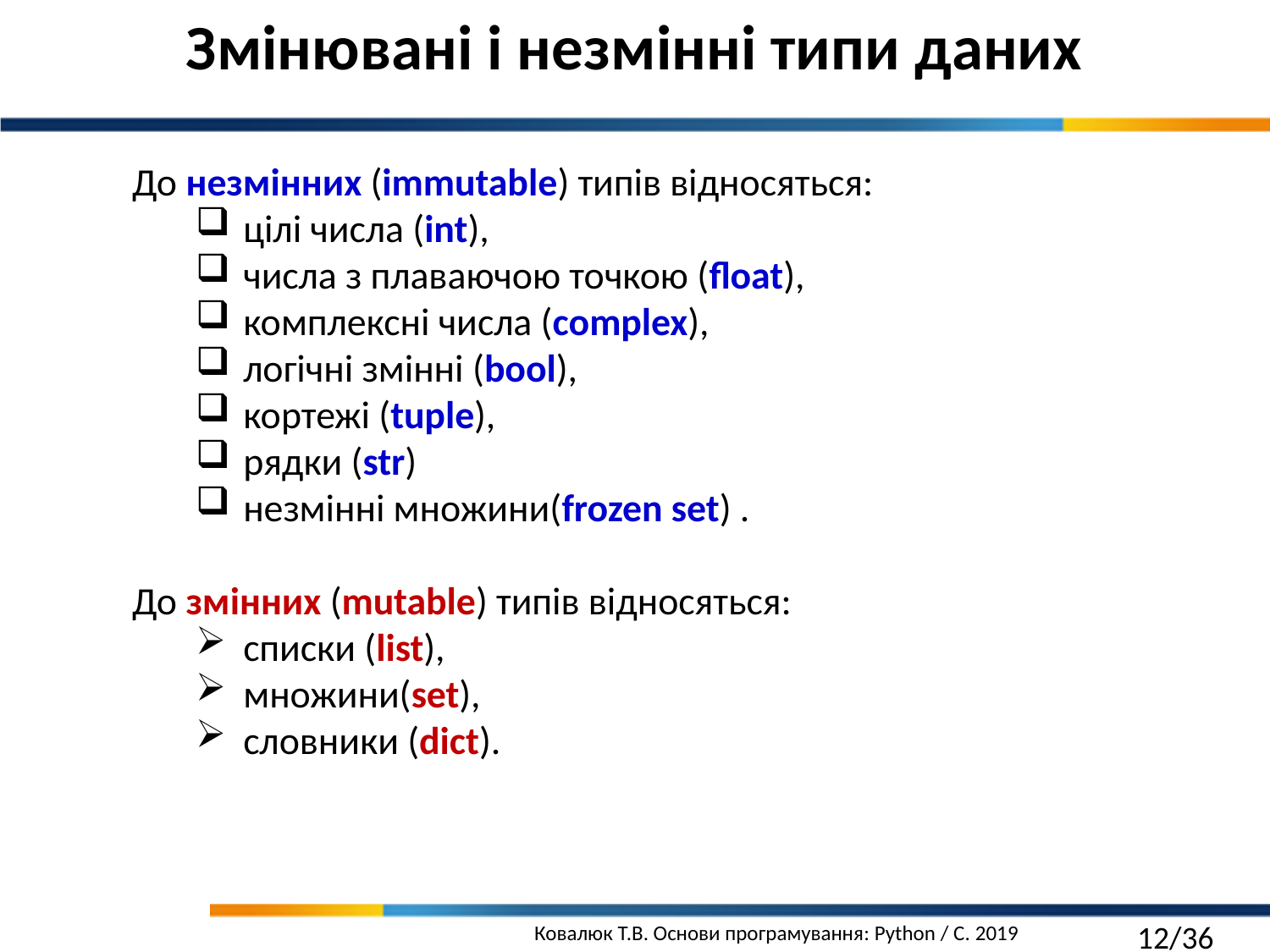

Змінювані і незмінні типи даних
До незмінних (immutable) типів відносяться:
цілі числа (int),
числа з плаваючою точкою (float),
комплексні числа (complex),
логічні змінні (bool),
кортежі (tuple),
рядки (str)
незмінні множини(frozen set) .

До змінних (mutable) типів відносяться:
списки (list),
множини(set),
словники (dict).